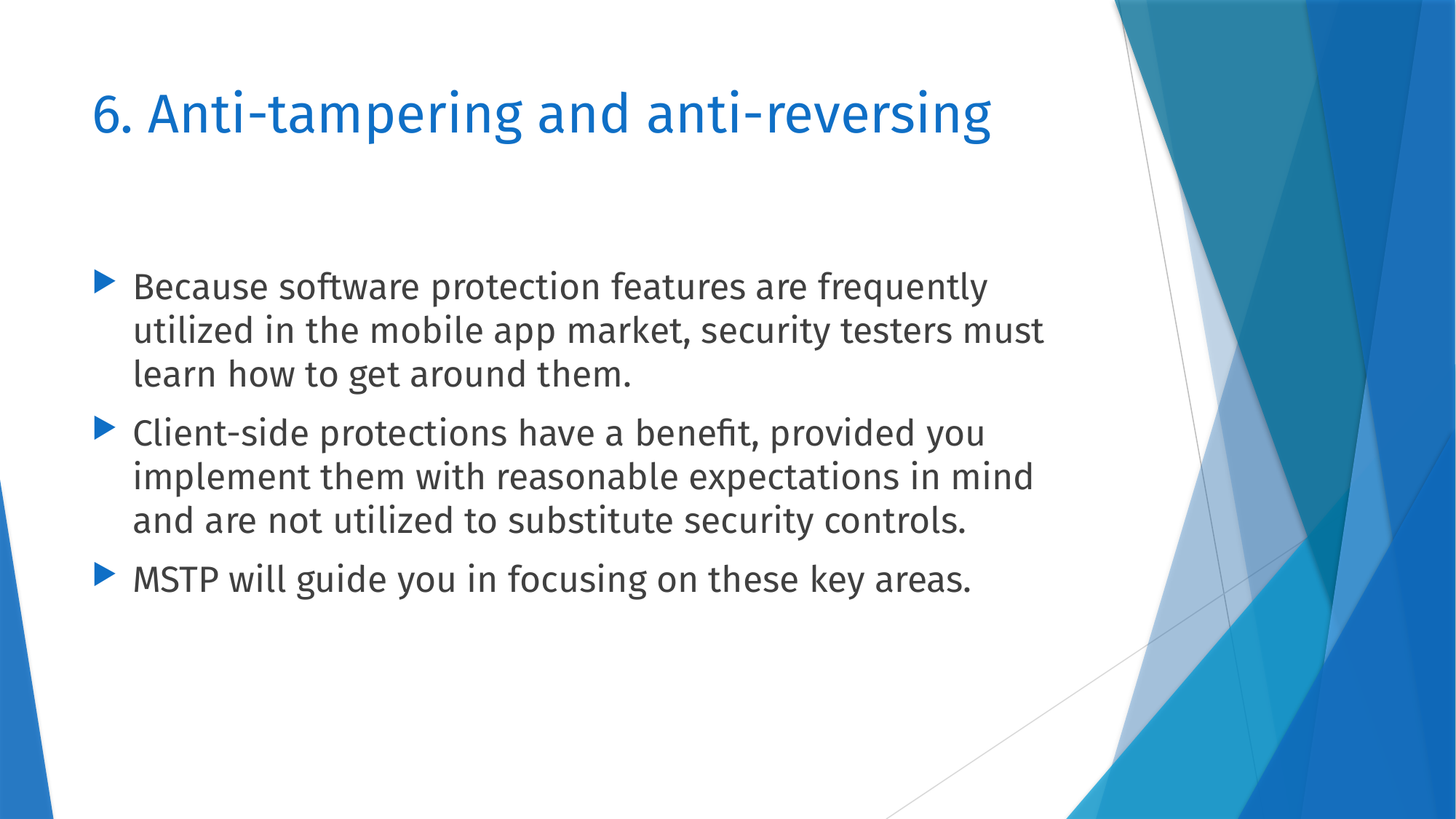

# 6. Anti-tampering and anti-reversing
Because software protection features are frequently utilized in the mobile app market, security testers must learn how to get around them.
Client-side protections have a benefit, provided you implement them with reasonable expectations in mind and are not utilized to substitute security controls.
MSTP will guide you in focusing on these key areas.